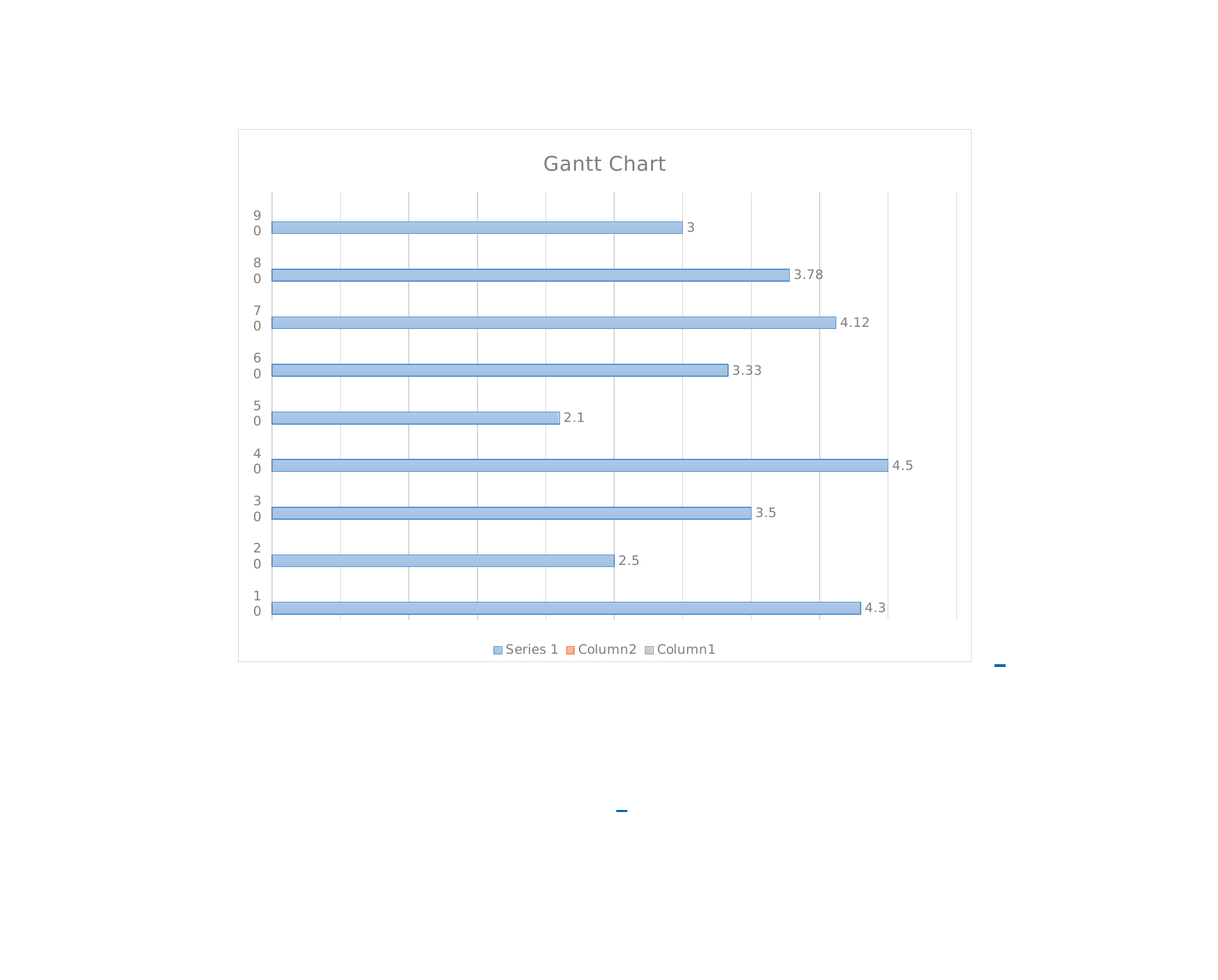

Gantt Chart

90
3

80
3.78

70
4.12

60
3.33

50
2.1

40
4.5

30
3.5

20
2.5

10
4.3

Series 1	Column2	Column1